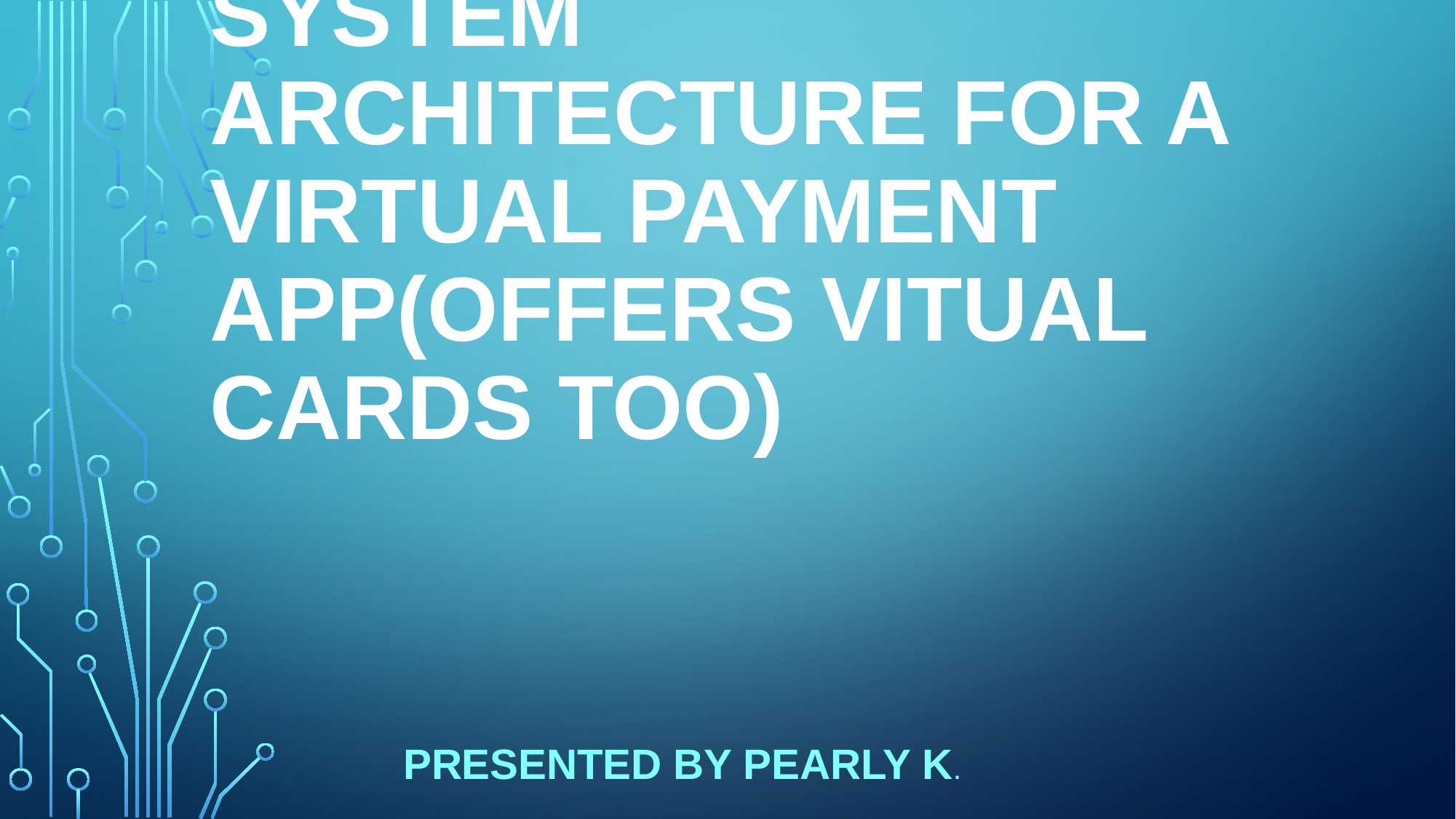

# SYSTEM ARCHITECTURE FOR A VIRTUAL PAYMENT APP(OFFERS VITUAL CARDS TOO)
Presented by Pearly K.